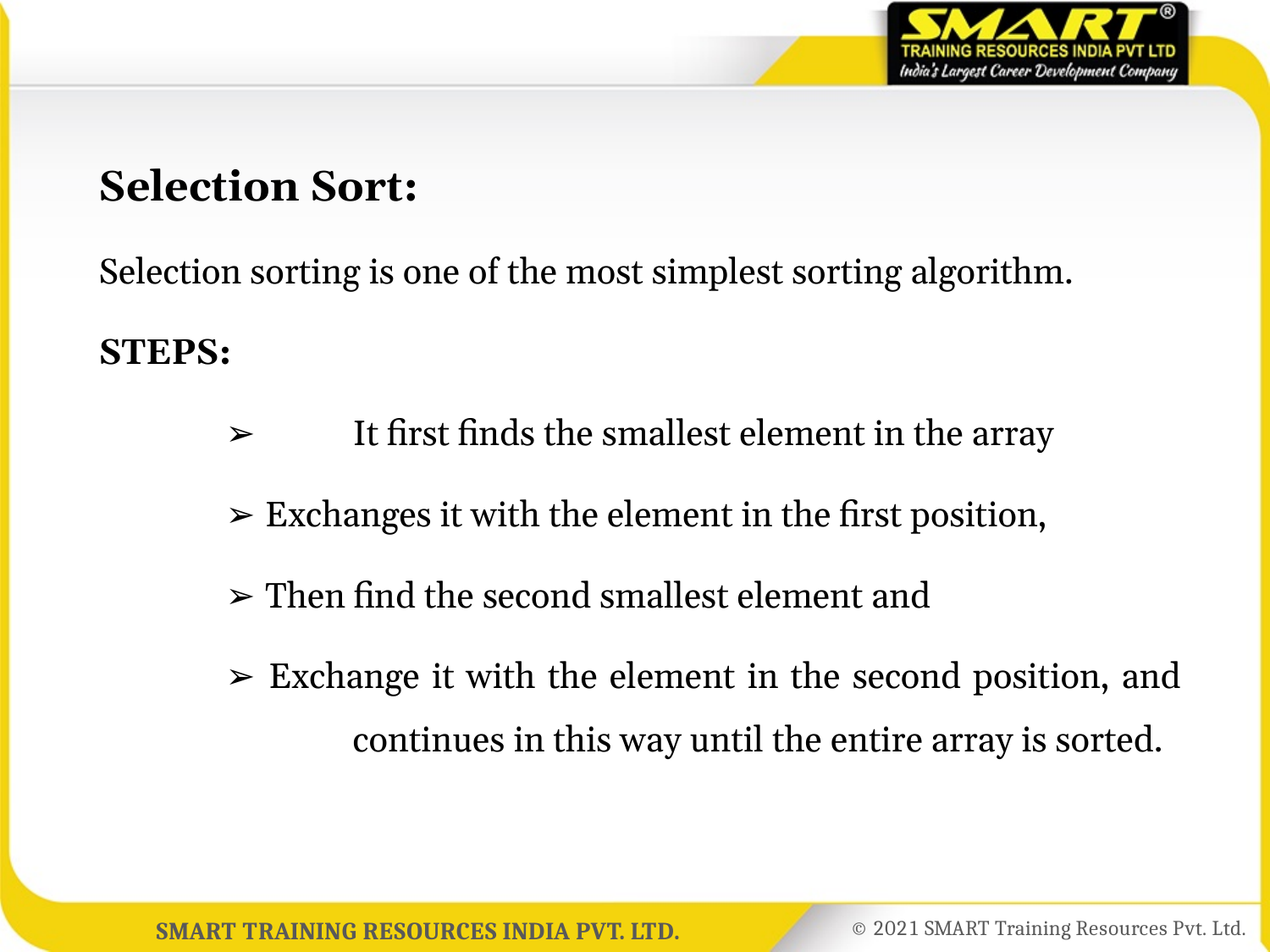

Selection Sort:
Selection sorting is one of the most simplest sorting algorithm.
STEPS:
	➢	It first finds the smallest element in the array
	➢ Exchanges it with the element in the first position,
	➢ Then find the second smallest element and
	➢ Exchange it with the element in the second position, and
		continues in this way until the entire array is sorted.